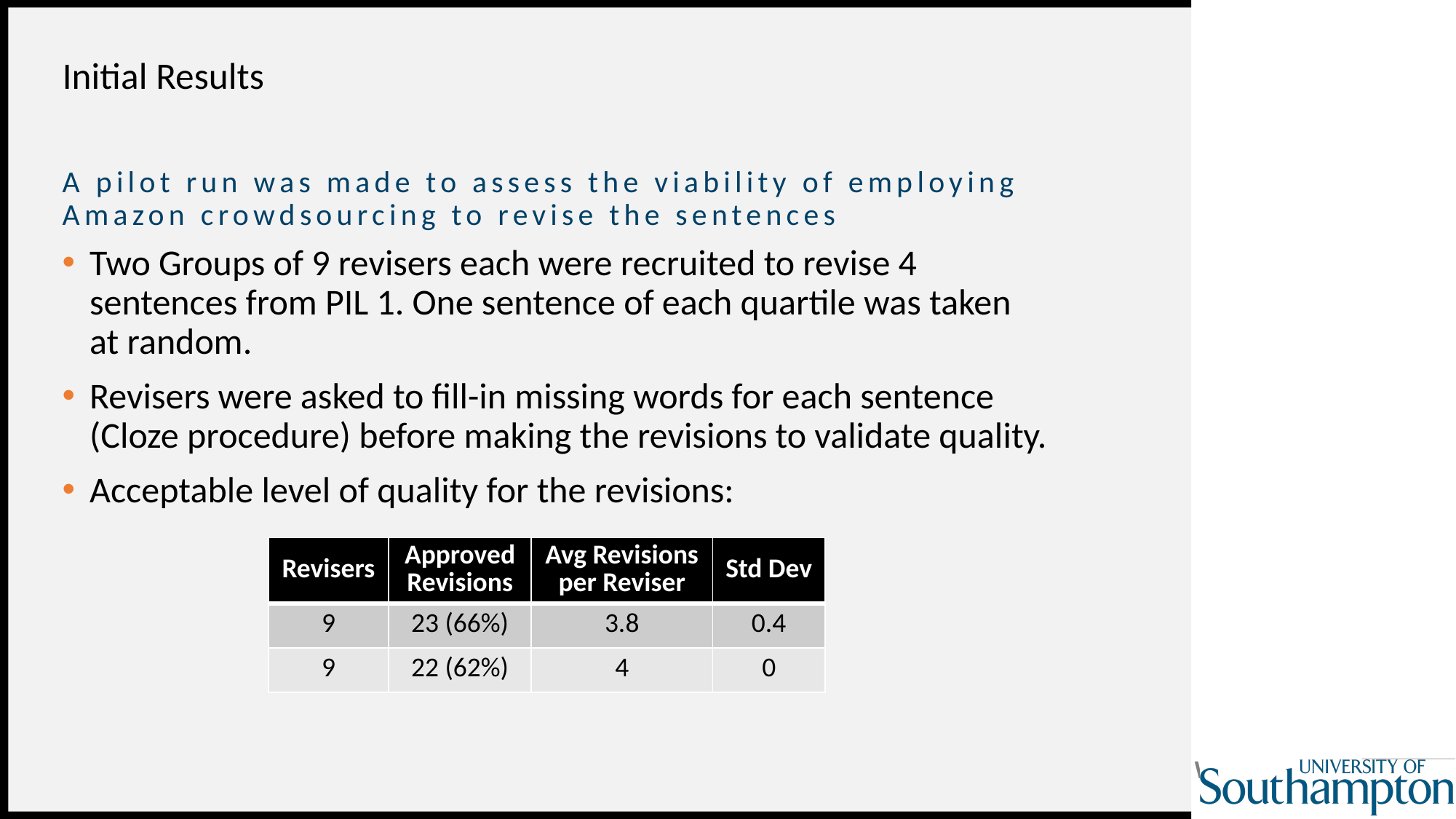

# Initial Results
A pilot run was made to assess the viability of employing Amazon crowdsourcing to revise the sentences
Two Groups of 9 revisers each were recruited to revise 4 sentences from PIL 1. One sentence of each quartile was taken at random.
Revisers were asked to fill-in missing words for each sentence (Cloze procedure) before making the revisions to validate quality.
Acceptable level of quality for the revisions:

| Revisers | Approved Revisions | Avg Revisions per Reviser | Std Dev |
| --- | --- | --- | --- |
| 9 | 23 (66%) | 3.8 | 0.4 |
| 9 | 22 (62%) | 4 | 0 |